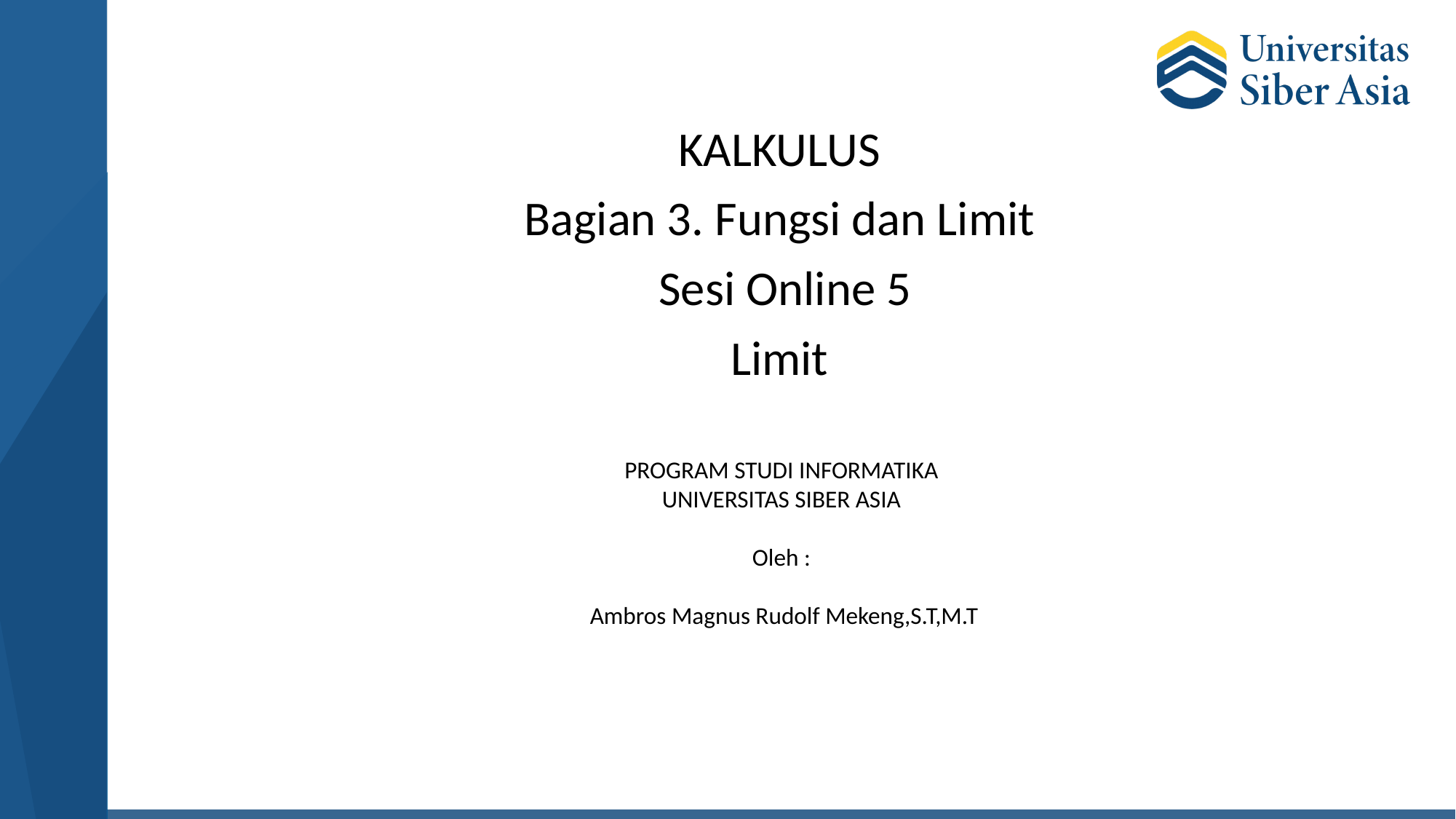

KALKULUS
Bagian 3. Fungsi dan Limit
Sesi Online 5
Limit

PROGRAM STUDI INFORMATIKA
UNIVERSITAS SIBER ASIA

Oleh :

Ambros Magnus Rudolf Mekeng,S.T,M.T